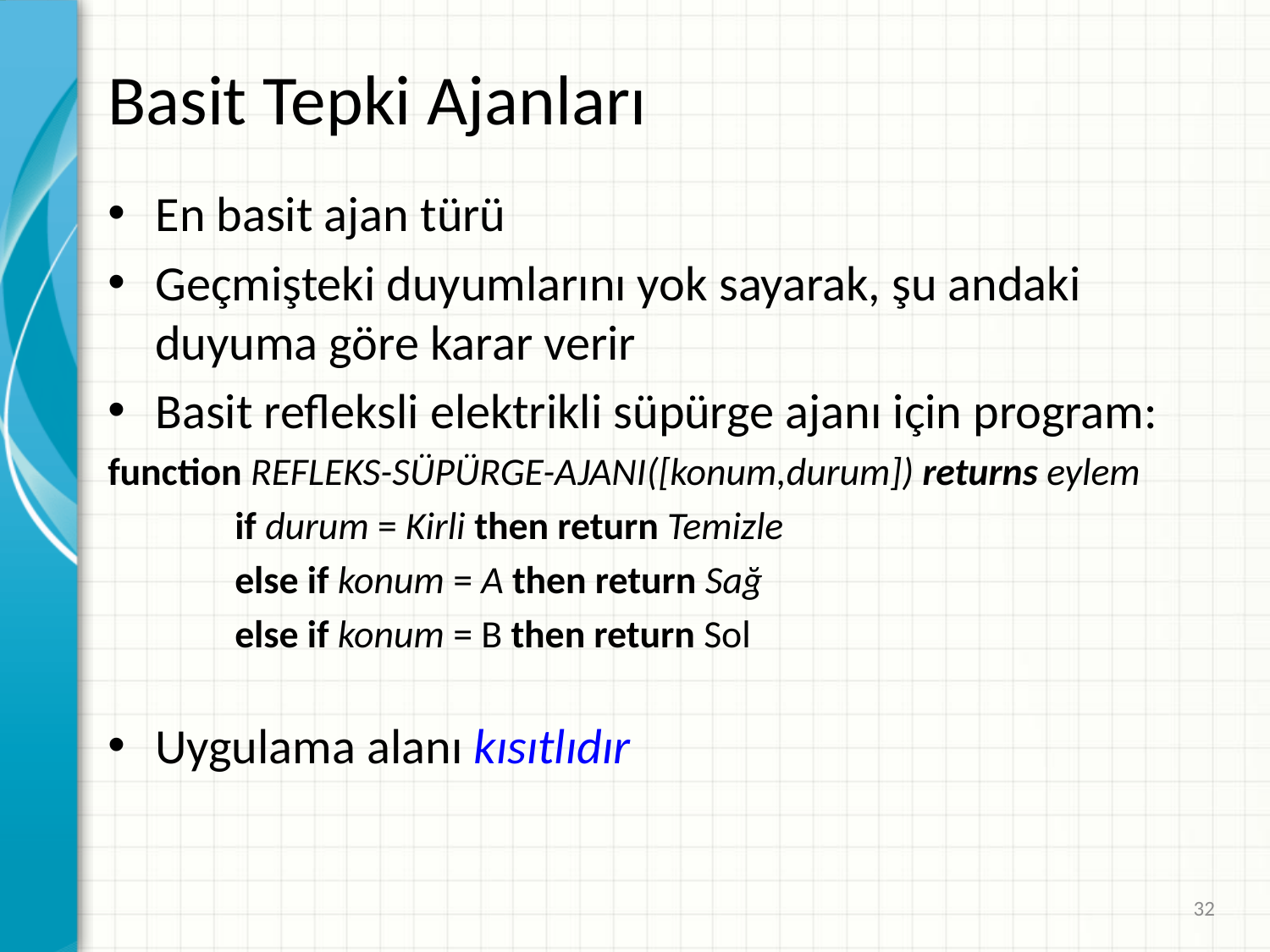

# Basit Tepki Ajanları
En basit ajan türü
Geçmişteki duyumlarını yok sayarak, şu andaki duyuma göre karar verir
Basit refleksli elektrikli süpürge ajanı için program:
function REFLEKS-SÜPÜRGE-AJANI([konum,durum]) returns eylem
	if durum = Kirli then return Temizle
	else if konum = A then return Sağ
	else if konum = B then return Sol

Uygulama alanı kısıtlıdır
32